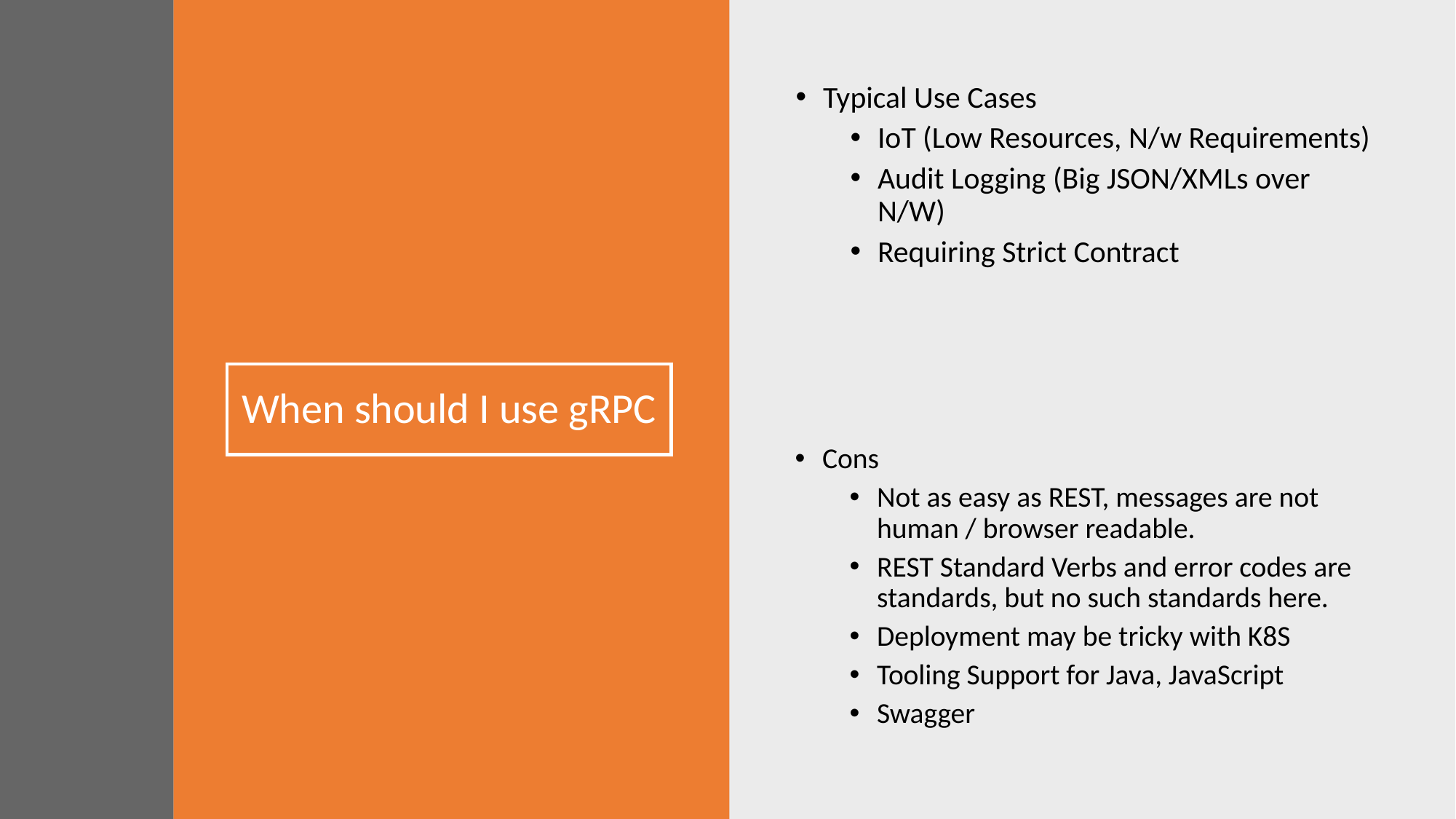

Typical Use Cases
IoT (Low Resources, N/w Requirements)
Audit Logging (Big JSON/XMLs over N/W)
Requiring Strict Contract

# When should I use gRPC
Cons
Not as easy as REST, messages are not human / browser readable.
REST Standard Verbs and error codes are standards, but no such standards here.
Deployment may be tricky with K8S
Tooling Support for Java, JavaScript
Swagger